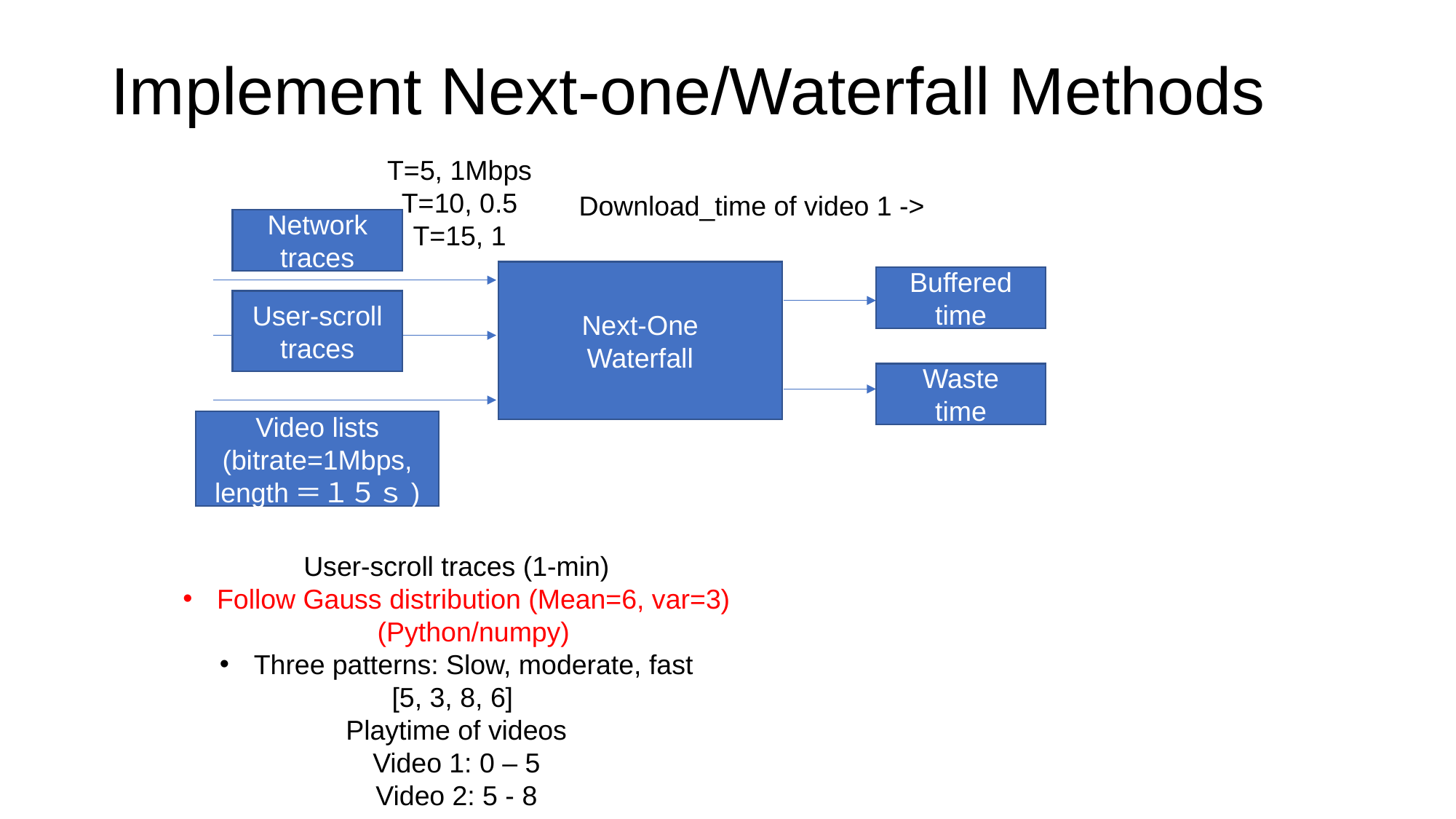

# Implement Next-one/Waterfall Methods
T=5, 1Mbps
T=10, 0.5
T=15, 1
Download_time of video 1 ->
Network traces
Next-One
Waterfall
Buffered time
User-scroll traces
Waste
time
Video lists
(bitrate=1Mbps, length＝１５ｓ)
User-scroll traces (1-min)
Follow Gauss distribution (Mean=6, var=3) (Python/numpy)
Three patterns: Slow, moderate, fast
[5, 3, 8, 6]
Playtime of videos
Video 1: 0 – 5
Video 2: 5 - 8